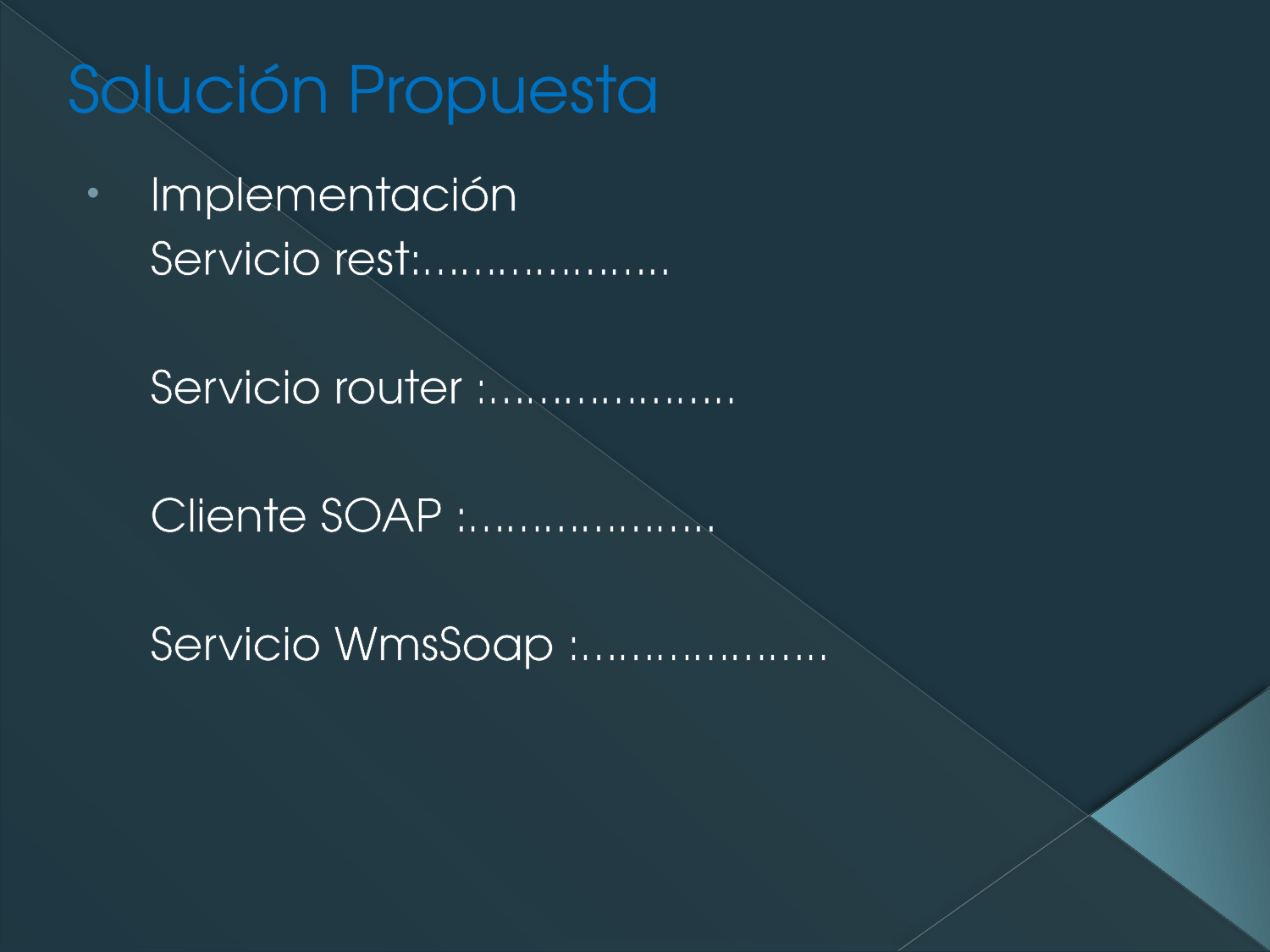

# Solución Propuesta
Implementación
Servicio rest:………………..

Servicio router :………………..

Cliente SOAP :………………..

Servicio WmsSoap :………………..